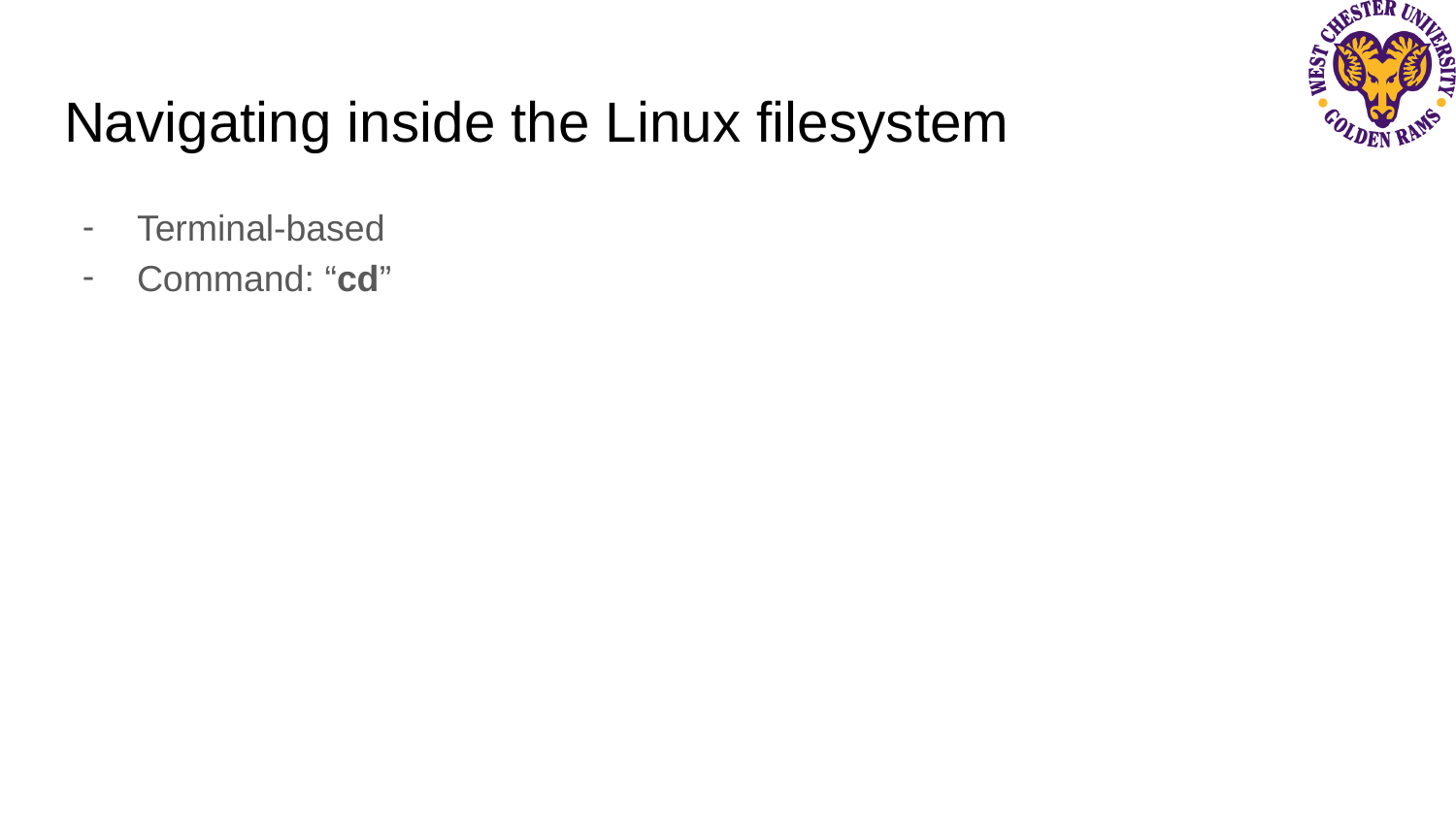

# Navigating inside the Linux filesystem
Terminal-based
Command: “cd”